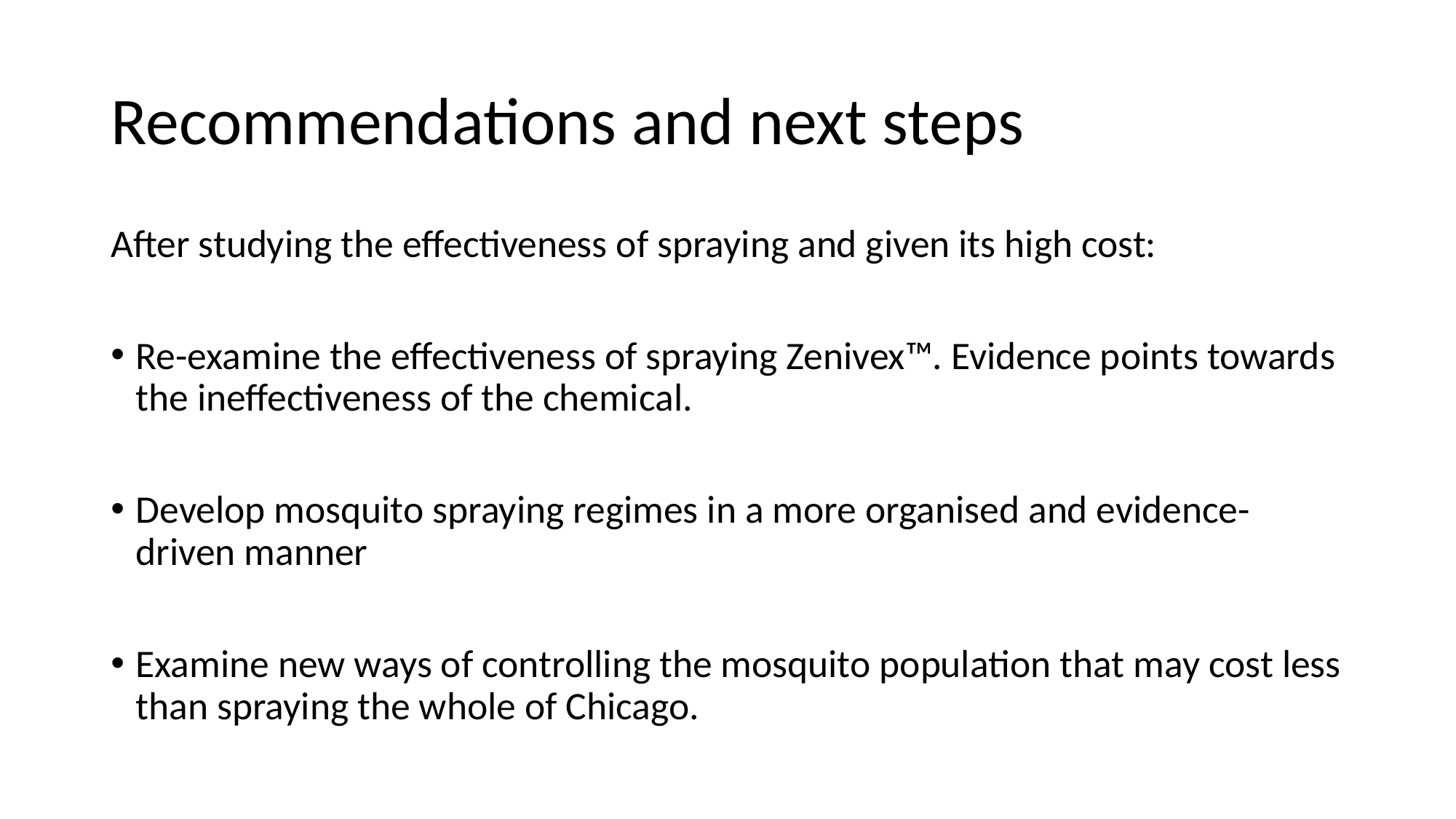

# Recommendations and next steps
After studying the effectiveness of spraying and given its high cost:

Re-examine the effectiveness of spraying Zenivex™. Evidence points towards the ineffectiveness of the chemical.

Develop mosquito spraying regimes in a more organised and evidence-driven manner

Examine new ways of controlling the mosquito population that may cost less than spraying the whole of Chicago.